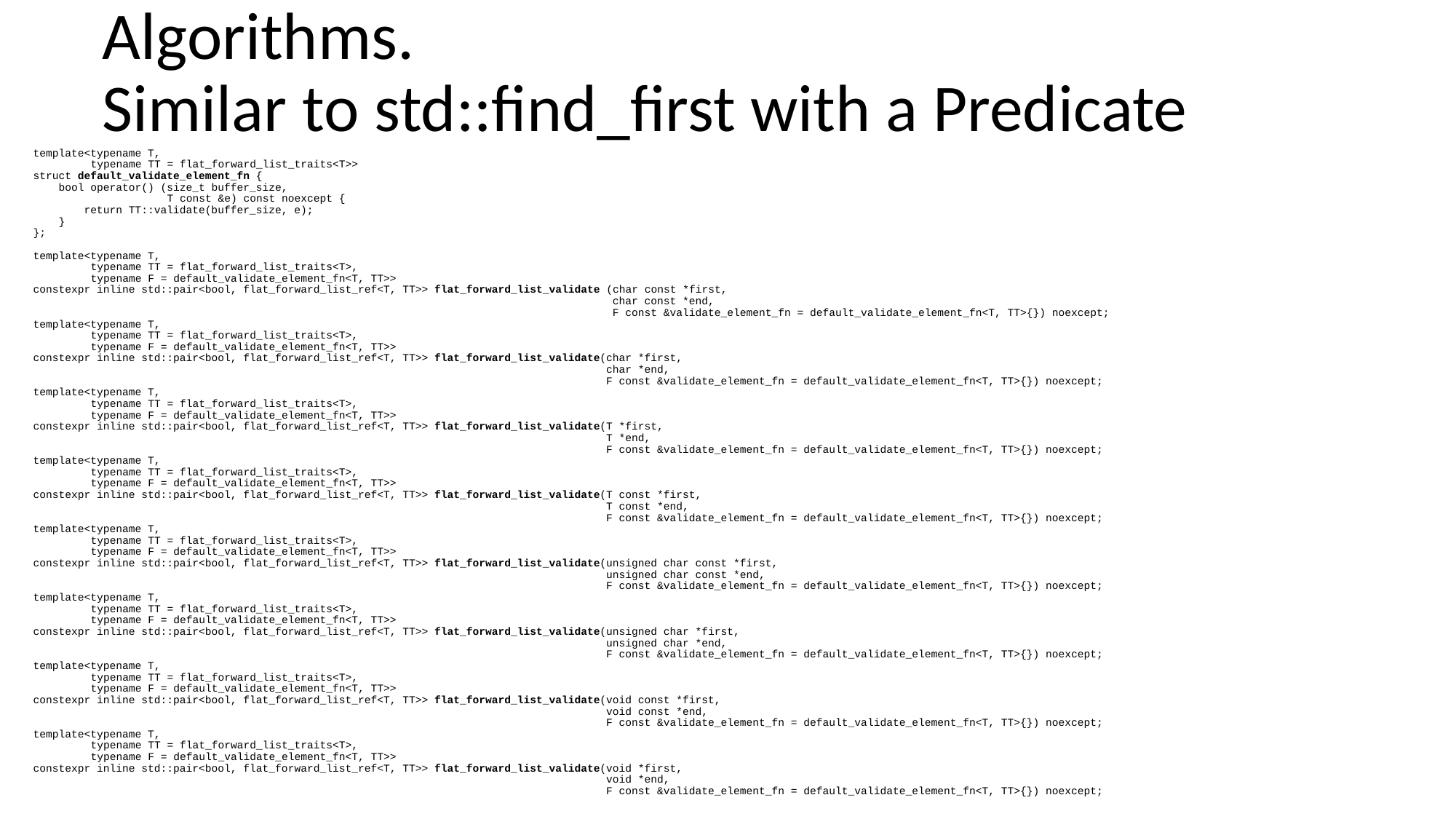

# Algorithms. Similar to std::find_first with a Predicate
template<typename T,
         typename TT = flat_forward_list_traits<T>>
struct default_validate_element_fn {
    bool operator() (size_t buffer_size,
                     T const &e) const noexcept {
        return TT::validate(buffer_size, e);
    }
};

template<typename T,
         typename TT = flat_forward_list_traits<T>,
         typename F = default_validate_element_fn<T, TT>>
constexpr inline std::pair<bool, flat_forward_list_ref<T, TT>> flat_forward_list_validate (char const *first,
                                                                                           char const *end,
                                                                                           F const &validate_element_fn = default_validate_element_fn<T, TT>{}) noexcept;
template<typename T,
         typename TT = flat_forward_list_traits<T>,
         typename F = default_validate_element_fn<T, TT>>
constexpr inline std::pair<bool, flat_forward_list_ref<T, TT>> flat_forward_list_validate(char *first,
                                                                                          char *end,
                                                                                          F const &validate_element_fn = default_validate_element_fn<T, TT>{}) noexcept;
template<typename T,
         typename TT = flat_forward_list_traits<T>,
         typename F = default_validate_element_fn<T, TT>>
constexpr inline std::pair<bool, flat_forward_list_ref<T, TT>> flat_forward_list_validate(T *first,
                                                                                          T *end,
                                                                                          F const &validate_element_fn = default_validate_element_fn<T, TT>{}) noexcept;
template<typename T,
         typename TT = flat_forward_list_traits<T>,
         typename F = default_validate_element_fn<T, TT>>
constexpr inline std::pair<bool, flat_forward_list_ref<T, TT>> flat_forward_list_validate(T const *first,
                                                                                          T const *end,
                                                                                          F const &validate_element_fn = default_validate_element_fn<T, TT>{}) noexcept;
template<typename T,
         typename TT = flat_forward_list_traits<T>,
         typename F = default_validate_element_fn<T, TT>>
constexpr inline std::pair<bool, flat_forward_list_ref<T, TT>> flat_forward_list_validate(unsigned char const *first,
                                                                                          unsigned char const *end,
                                                                                          F const &validate_element_fn = default_validate_element_fn<T, TT>{}) noexcept;
template<typename T,
         typename TT = flat_forward_list_traits<T>,
         typename F = default_validate_element_fn<T, TT>>
constexpr inline std::pair<bool, flat_forward_list_ref<T, TT>> flat_forward_list_validate(unsigned char *first,
                                                                                          unsigned char *end,
                                                                                          F const &validate_element_fn = default_validate_element_fn<T, TT>{}) noexcept;
template<typename T,
         typename TT = flat_forward_list_traits<T>,
         typename F = default_validate_element_fn<T, TT>>
constexpr inline std::pair<bool, flat_forward_list_ref<T, TT>> flat_forward_list_validate(void const *first,
                                                                                          void const *end,
                                                                                          F const &validate_element_fn = default_validate_element_fn<T, TT>{}) noexcept;
template<typename T,
         typename TT = flat_forward_list_traits<T>,
         typename F = default_validate_element_fn<T, TT>>
constexpr inline std::pair<bool, flat_forward_list_ref<T, TT>> flat_forward_list_validate(void *first,
                                                                                          void *end,
                                                                                          F const &validate_element_fn = default_validate_element_fn<T, TT>{}) noexcept;